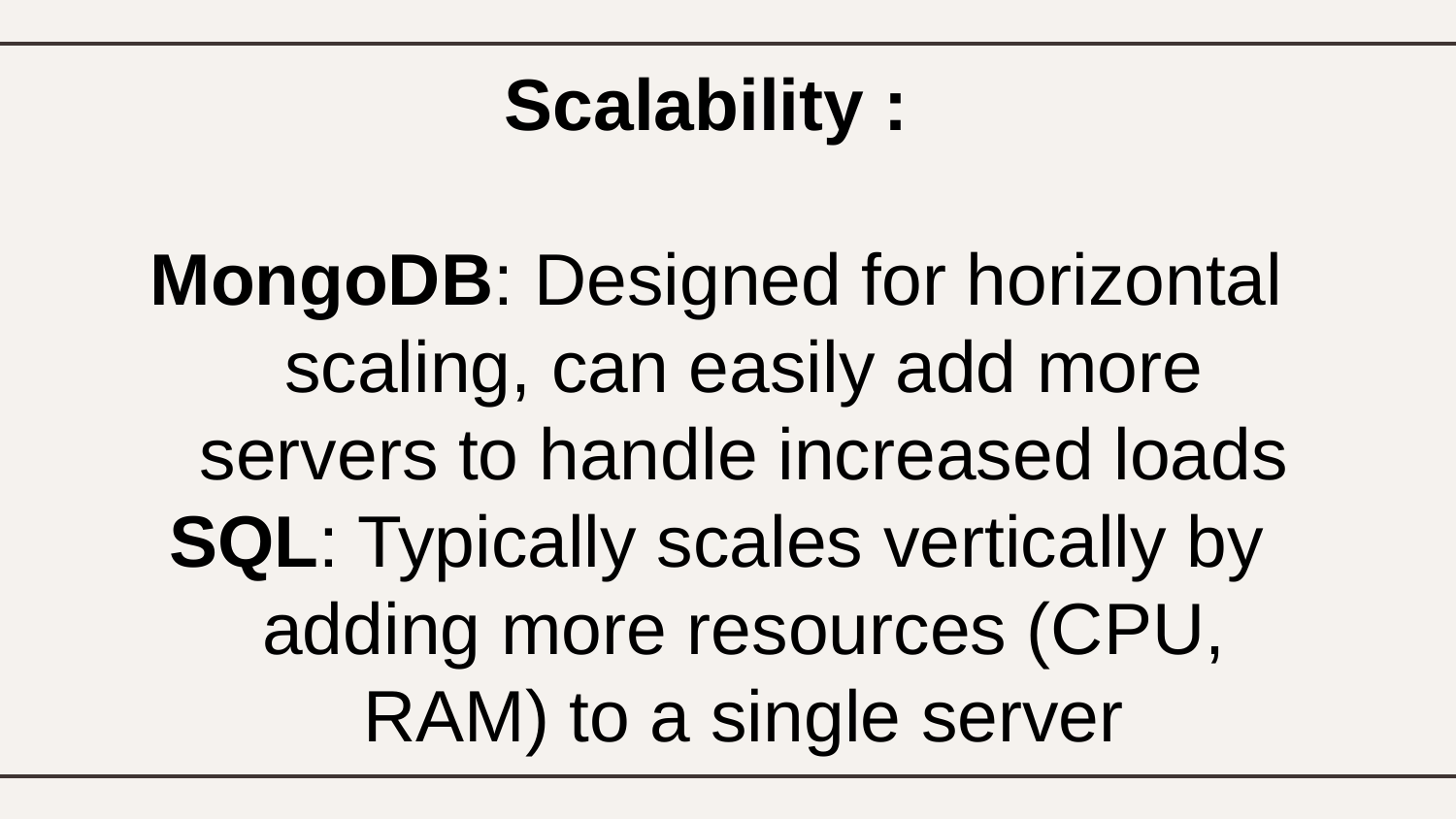

Scalability :

MongoDB: Designed for horizontal scaling, can easily add more servers to handle increased loads
SQL: Typically scales vertically by adding more resources (CPU, RAM) to a single server